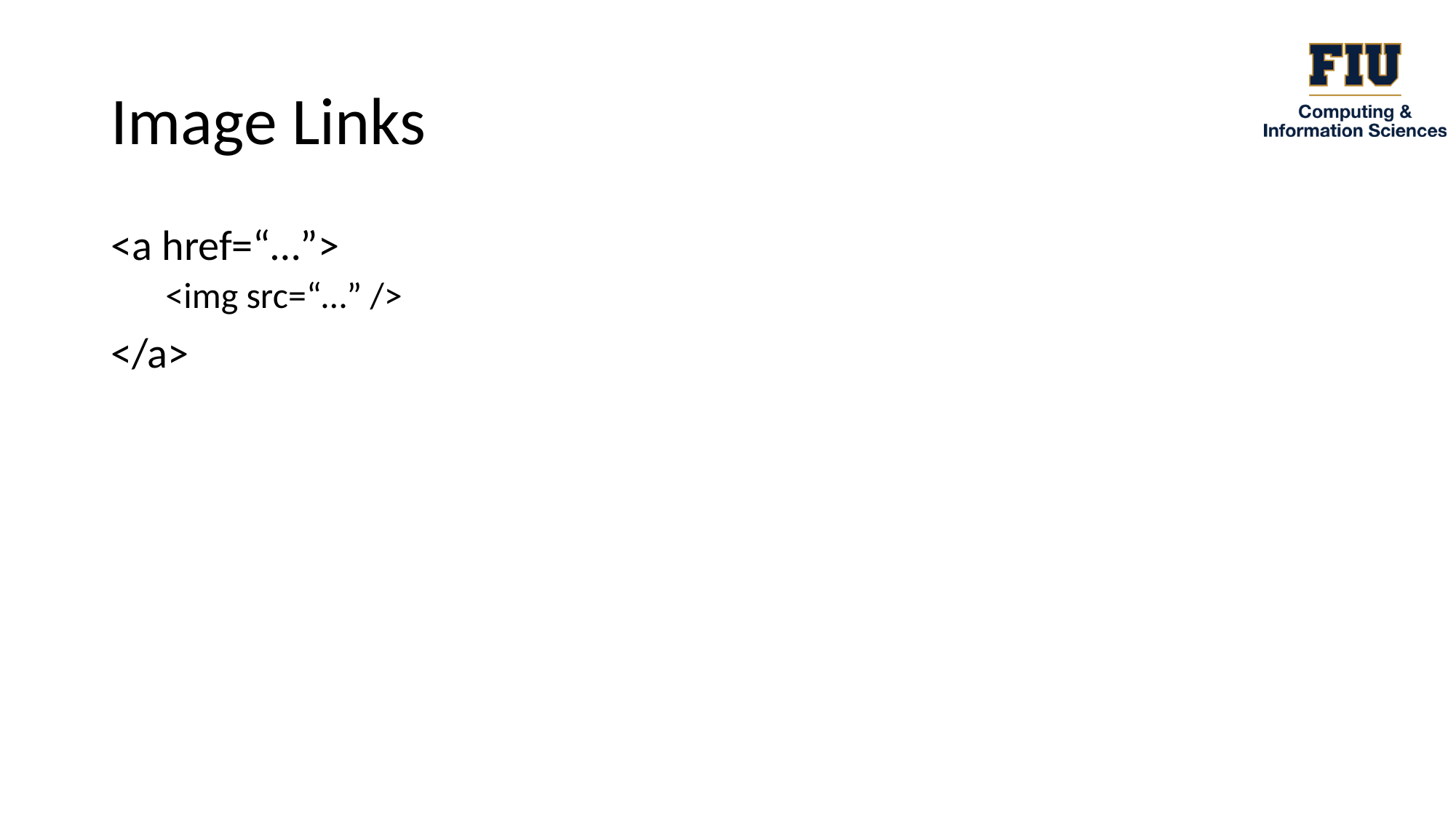

# Image Links
<a href=“…”>
<img src=“…” />
</a>